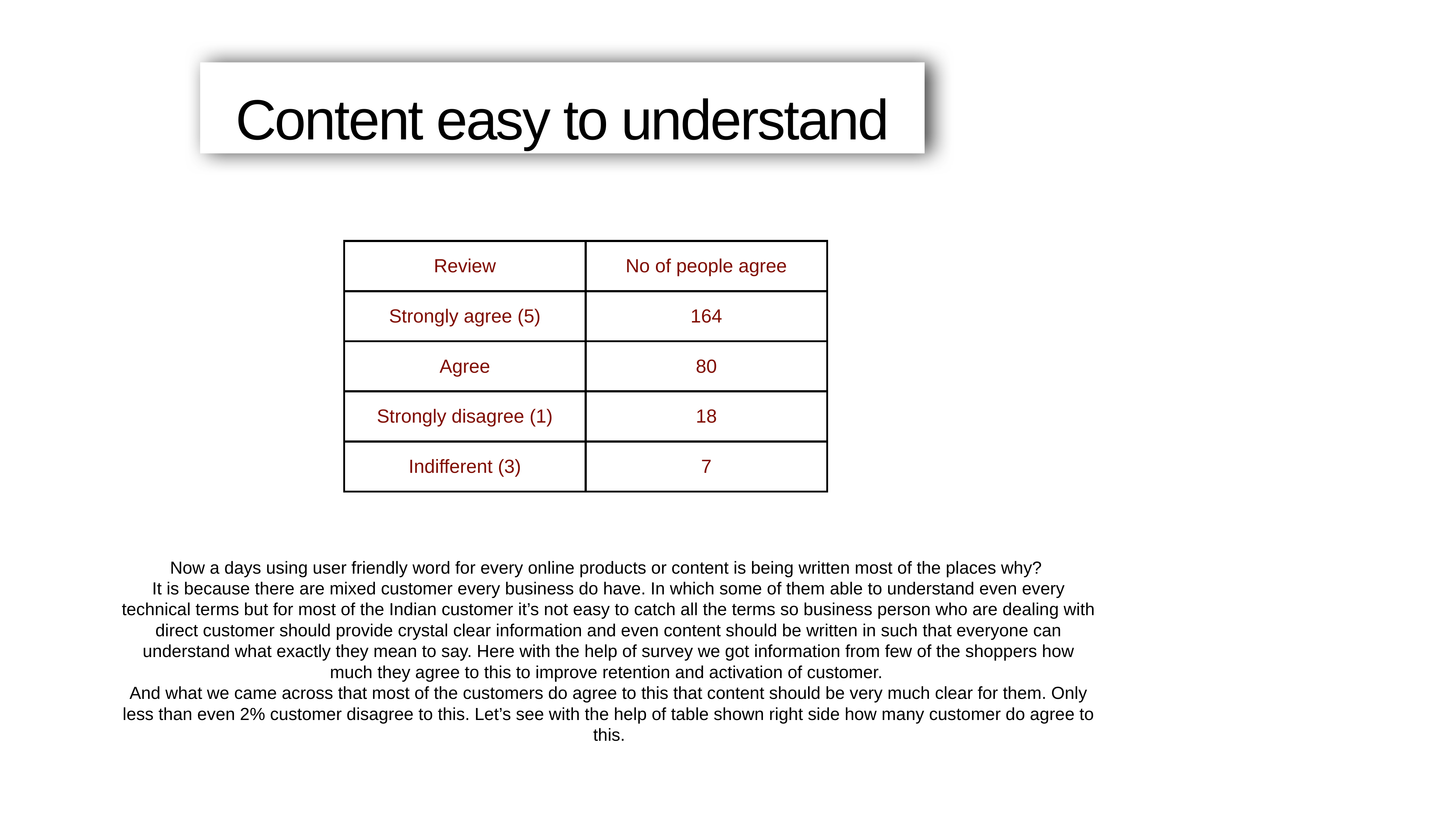

# Content easy to understand
| Review | No of people agree |
| --- | --- |
| Strongly agree (5) | 164 |
| Agree | 80 |
| Strongly disagree (1) | 18 |
| Indifferent (3) | 7 |
Now a days using user friendly word for every online products or content is being written most of the places why?
It is because there are mixed customer every business do have. In which some of them able to understand even every technical terms but for most of the Indian customer it’s not easy to catch all the terms so business person who are dealing with direct customer should provide crystal clear information and even content should be written in such that everyone can understand what exactly they mean to say. Here with the help of survey we got information from few of the shoppers how much they agree to this to improve retention and activation of customer.
And what we came across that most of the customers do agree to this that content should be very much clear for them. Only less than even 2% customer disagree to this. Let’s see with the help of table shown right side how many customer do agree to this.